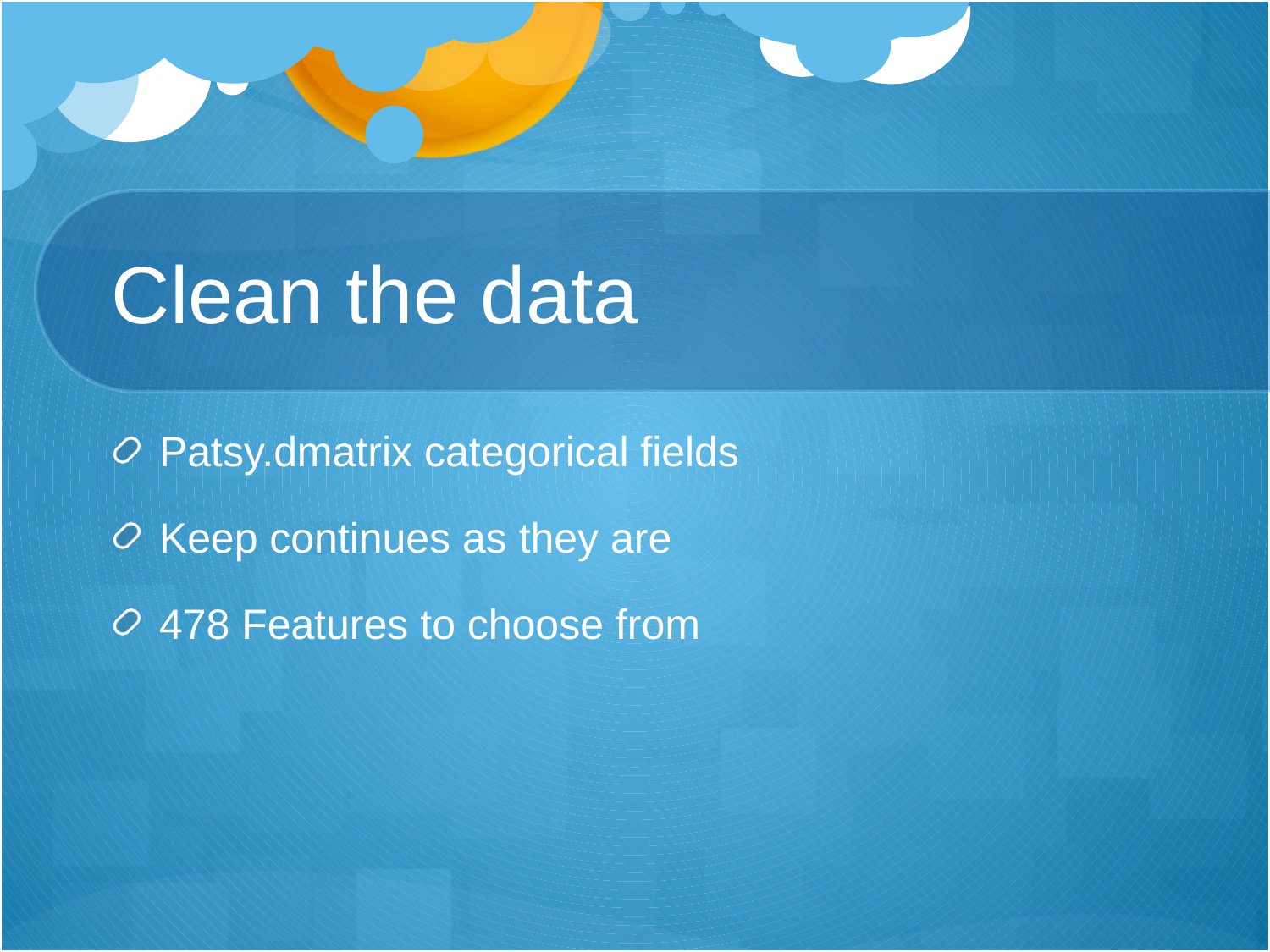

# Clean the data
Patsy.dmatrix categorical fields
Keep continues as they are
478 Features to choose from